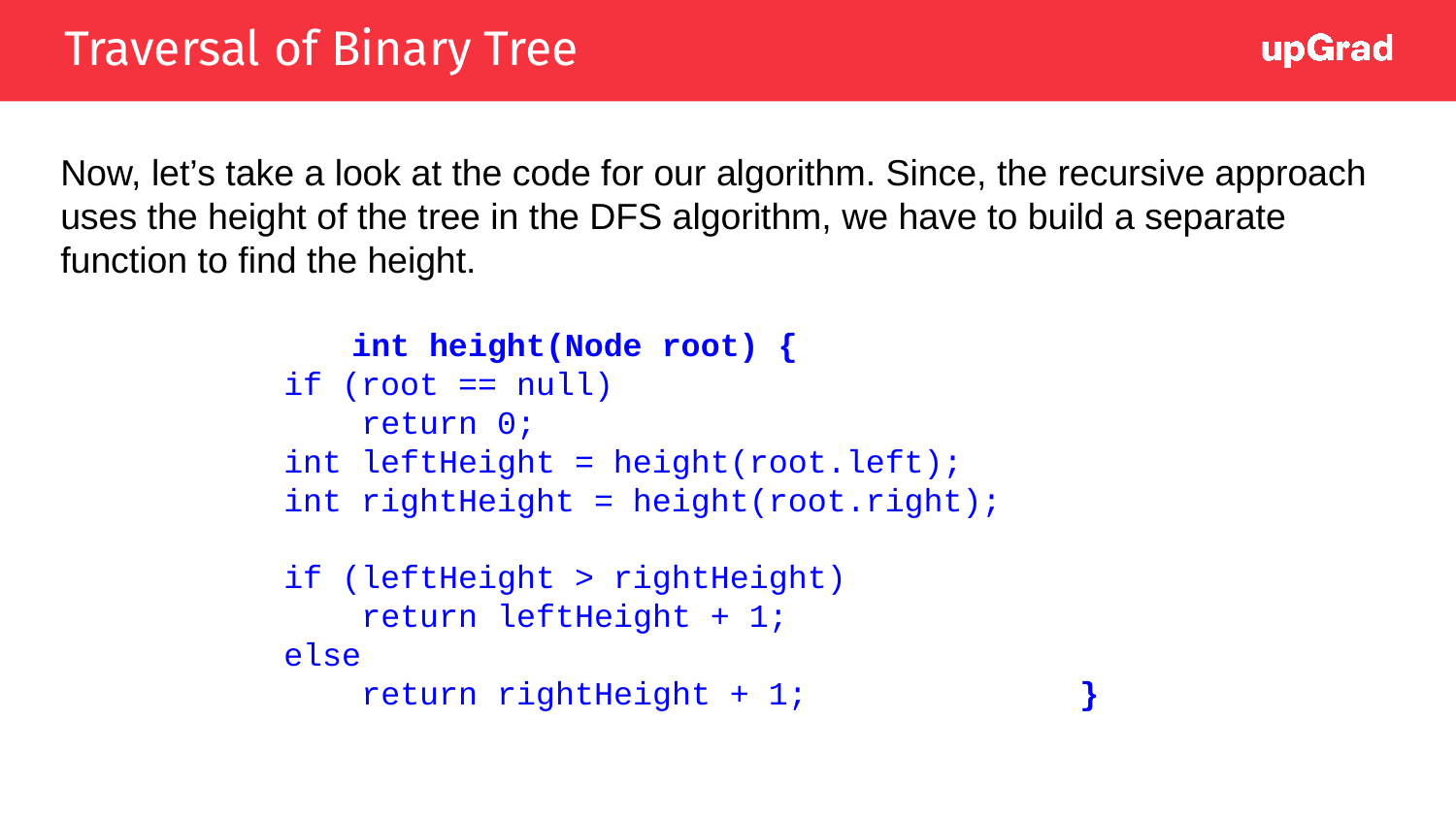

Traversal of Binary Tree

Now, let’s take a look at the code for our algorithm. Since, the recursive approach uses the height of the tree in the DFS algorithm, we have to build a separate function to find the height.

	int height(Node root) {
    if (root == null)
        return 0;
    int leftHeight = height(root.left);
    int rightHeight = height(root.right);

    if (leftHeight > rightHeight)
        return leftHeight + 1;
    else
        return rightHeight + 1;		}